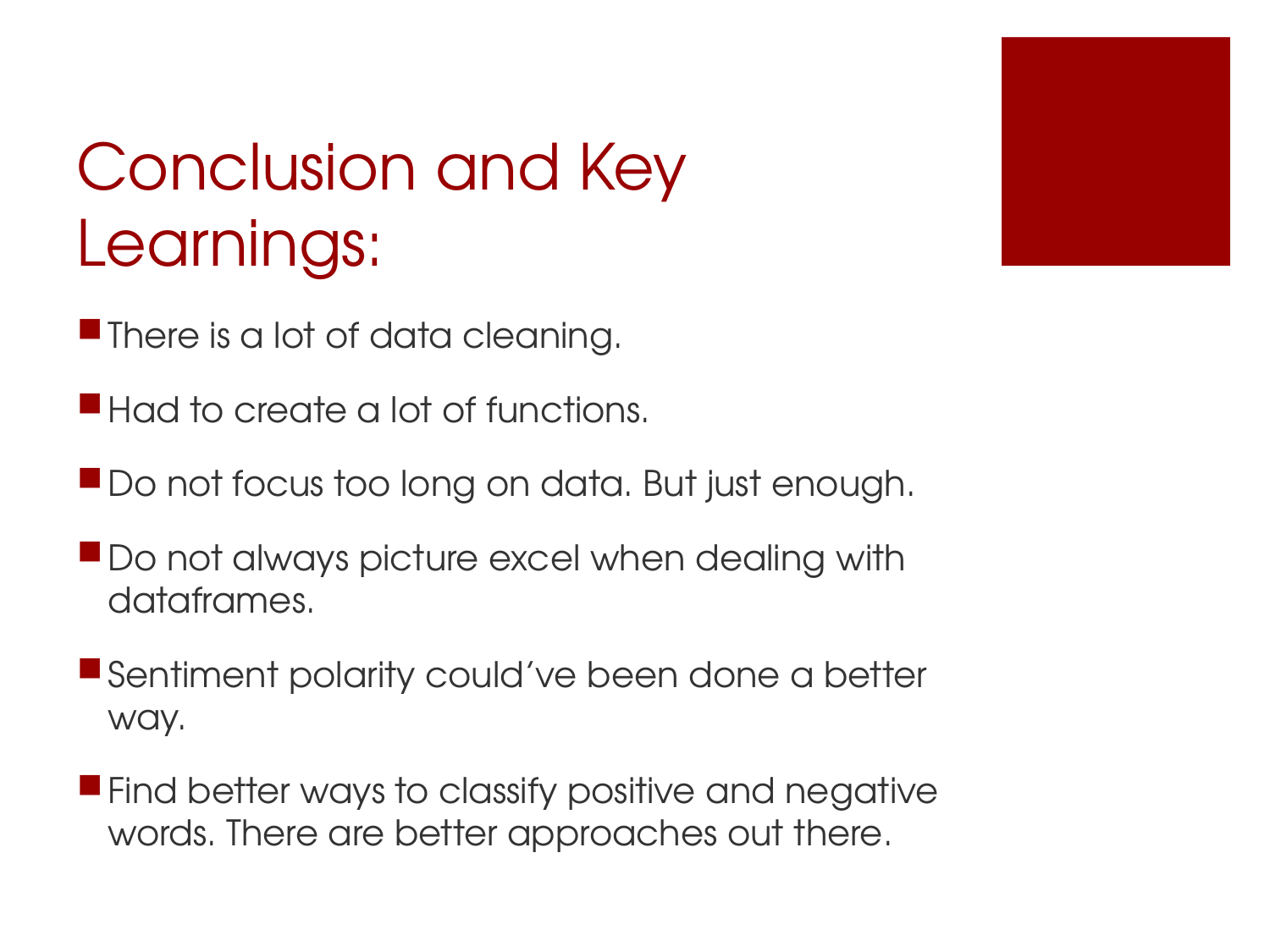

# Conclusion and Key Learnings:
There is a lot of data cleaning.
Had to create a lot of functions.
Do not focus too long on data. But just enough.
Do not always picture excel when dealing with dataframes.
Sentiment polarity could’ve been done a better way.
Find better ways to classify positive and negative words. There are better approaches out there.